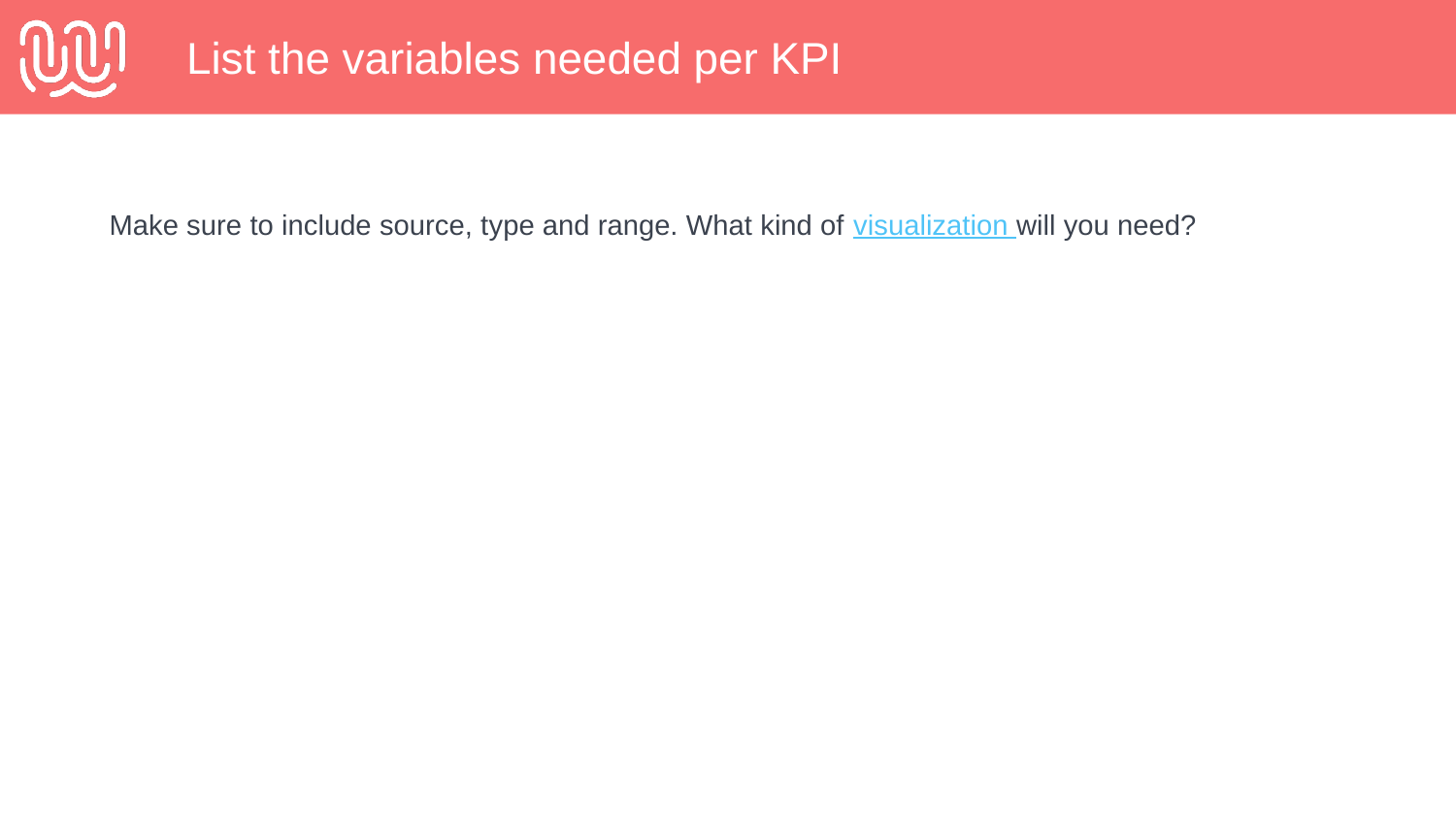

# List the variables needed per KPI
Make sure to include source, type and range. What kind of visualization will you need?